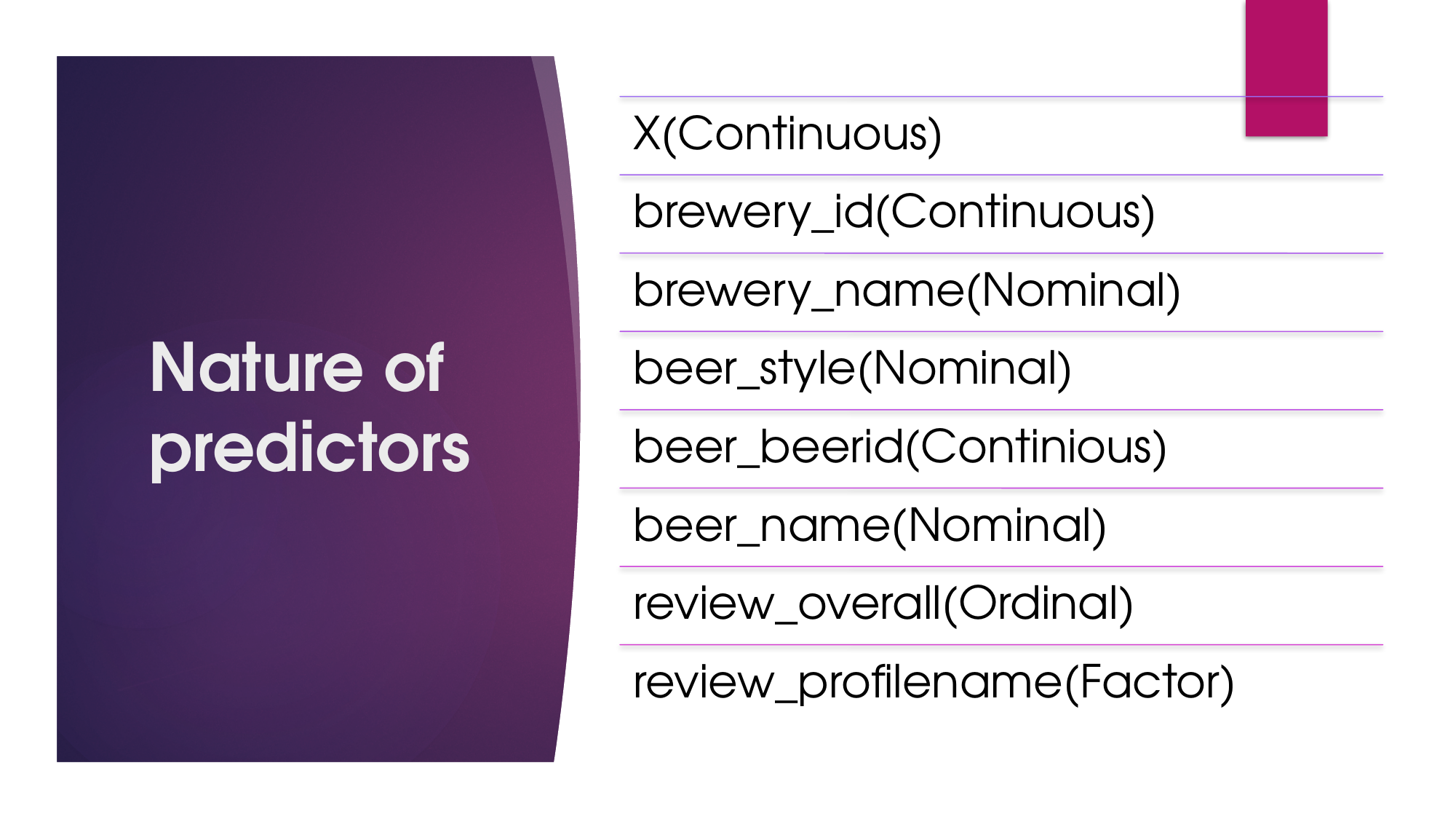

X(Continuous)
brewery_id(Continuous)
brewery_name(Nominal)
beer_style(Nominal)
beer_beerid(Continious)
beer_name(Nominal)
review_overall(Ordinal)
review_profilename(Factor)
# Nature of predictors